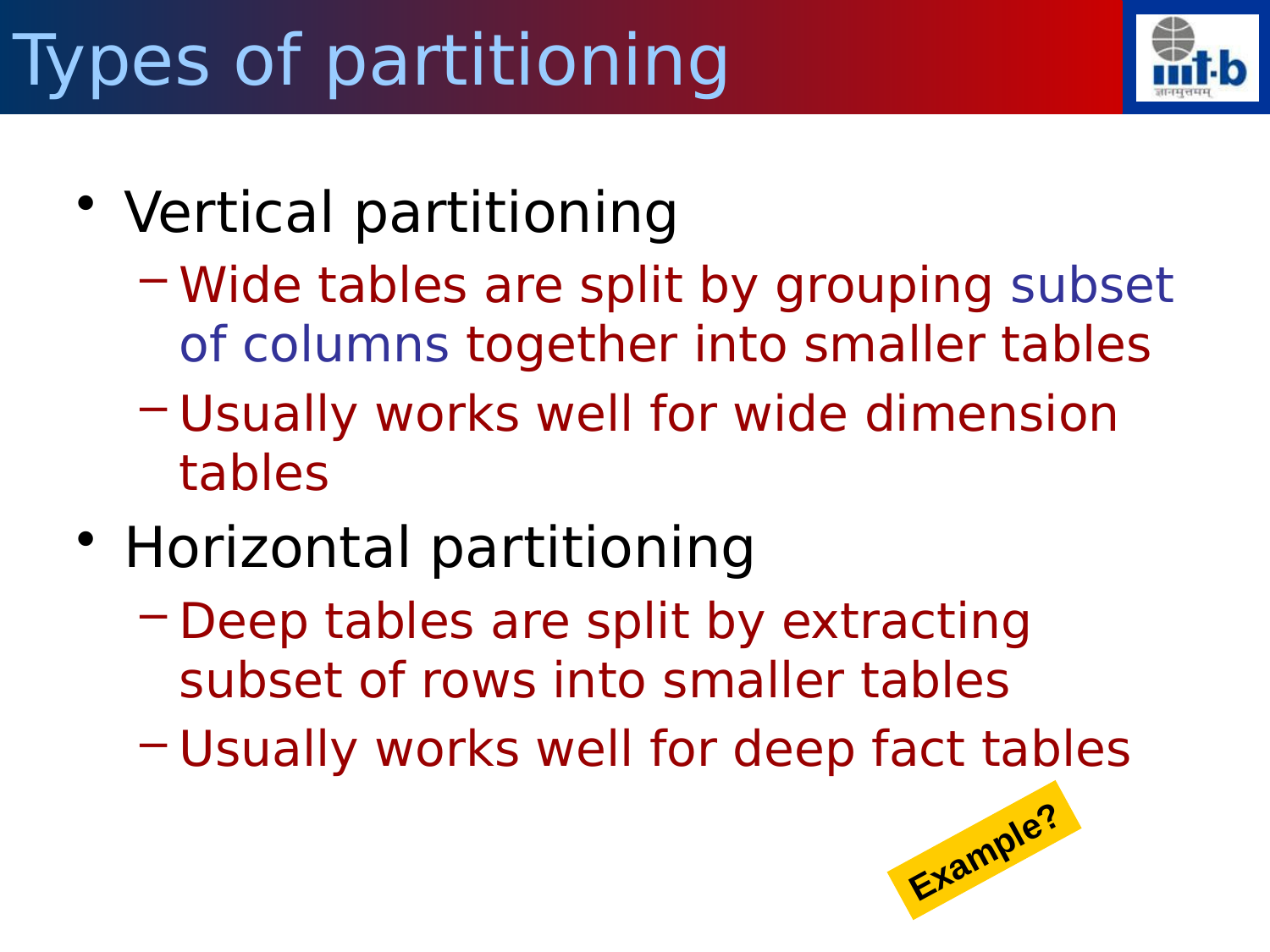

# Types of partitioning
Vertical partitioning
Wide tables are split by grouping subset of columns together into smaller tables
Usually works well for wide dimension tables
Horizontal partitioning
Deep tables are split by extracting subset of rows into smaller tables
Usually works well for deep fact tables
Example?